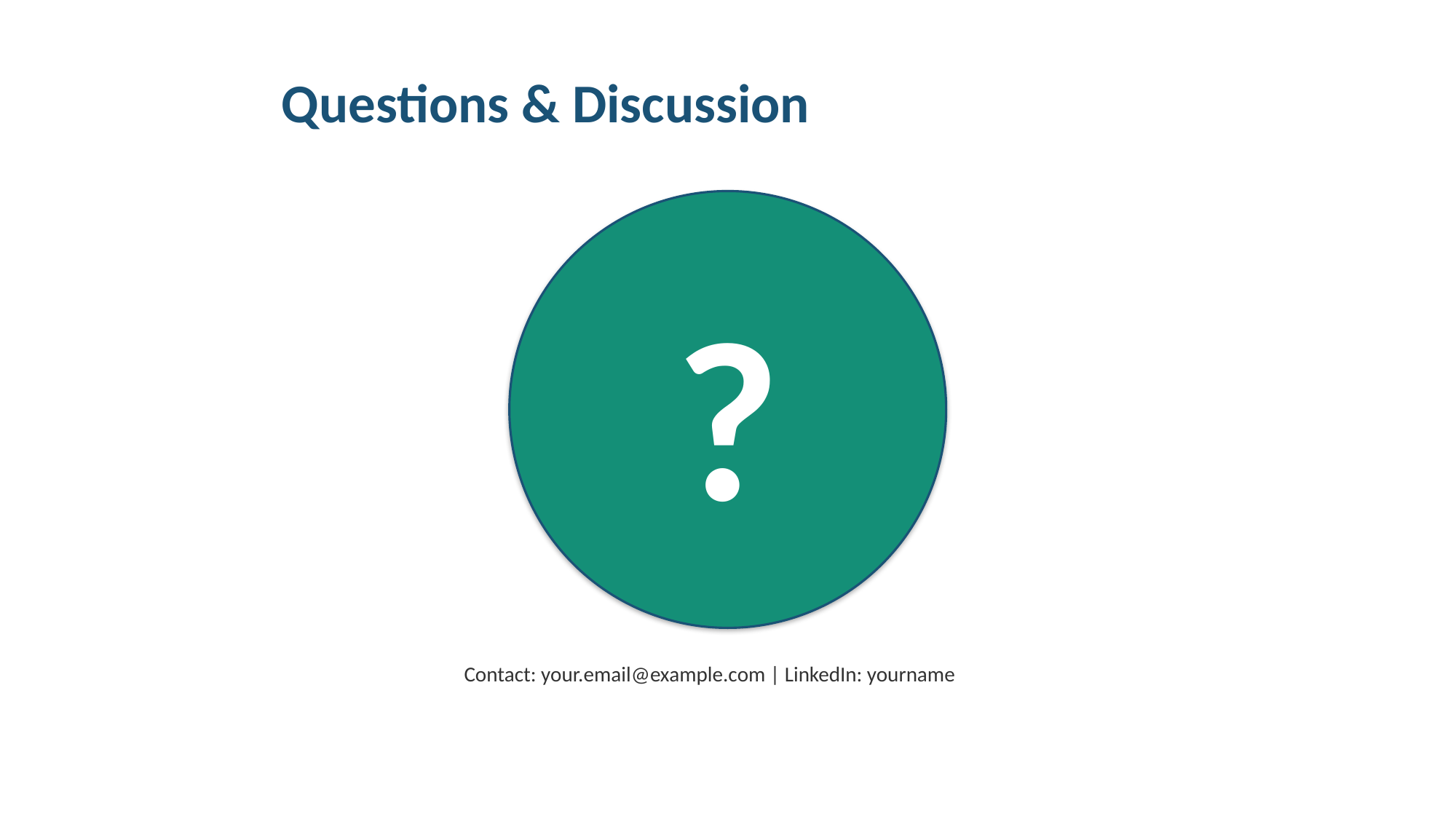

# Questions & Discussion

?
Contact: your.email@example.com | LinkedIn: yourname